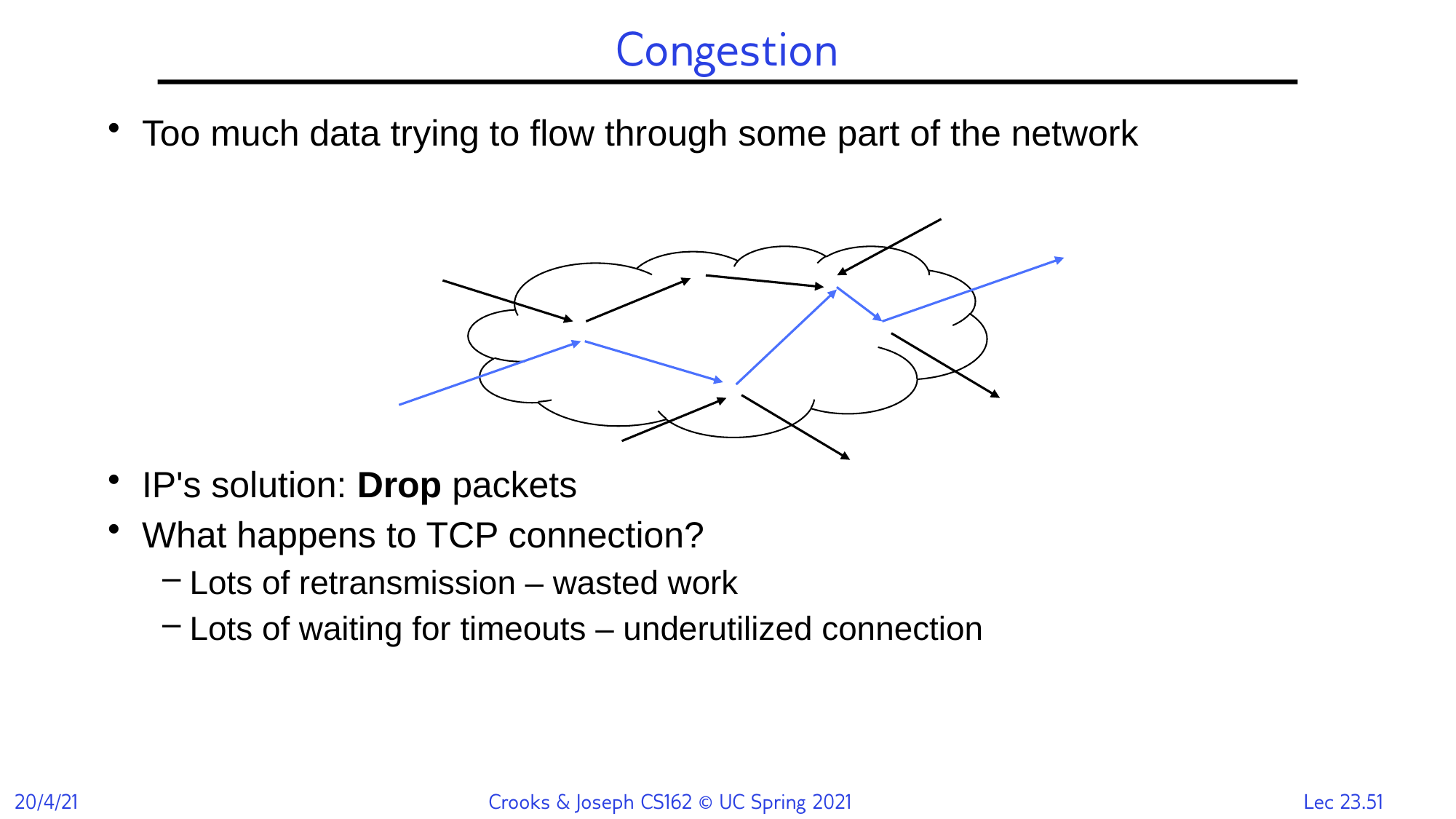

# Congestion
Too much data trying to flow through some part of the network

IP's solution: Drop packets
What happens to TCP connection?
Lots of retransmission – wasted work
Lots of waiting for timeouts – underutilized connection